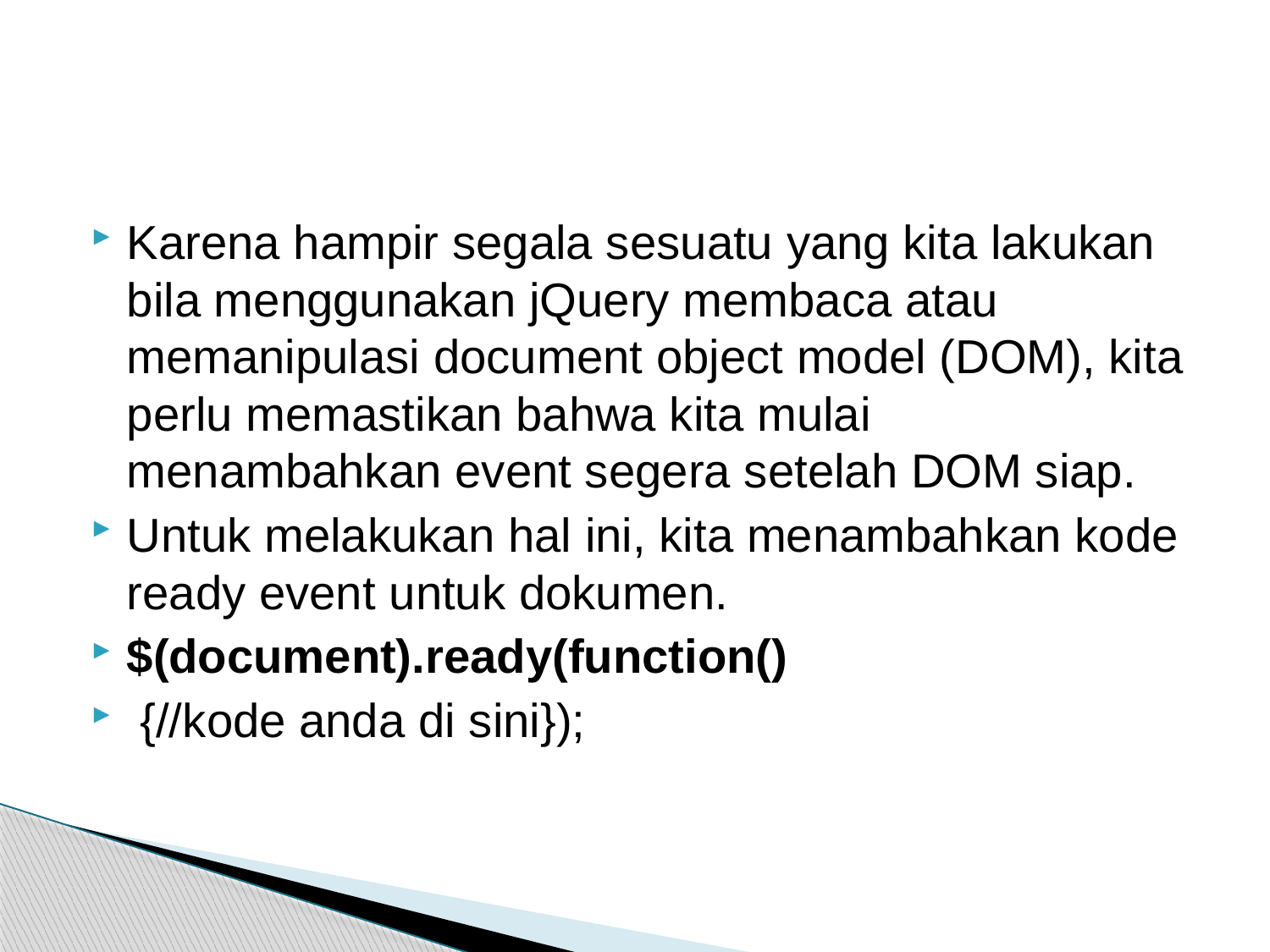

#
Karena hampir segala sesuatu yang kita lakukan bila menggunakan jQuery membaca atau memanipulasi document object model (DOM), kita perlu memastikan bahwa kita mulai menambahkan event segera setelah DOM siap.
Untuk melakukan hal ini, kita menambahkan kode ready event untuk dokumen.
$(document).ready(function()
 {//kode anda di sini});